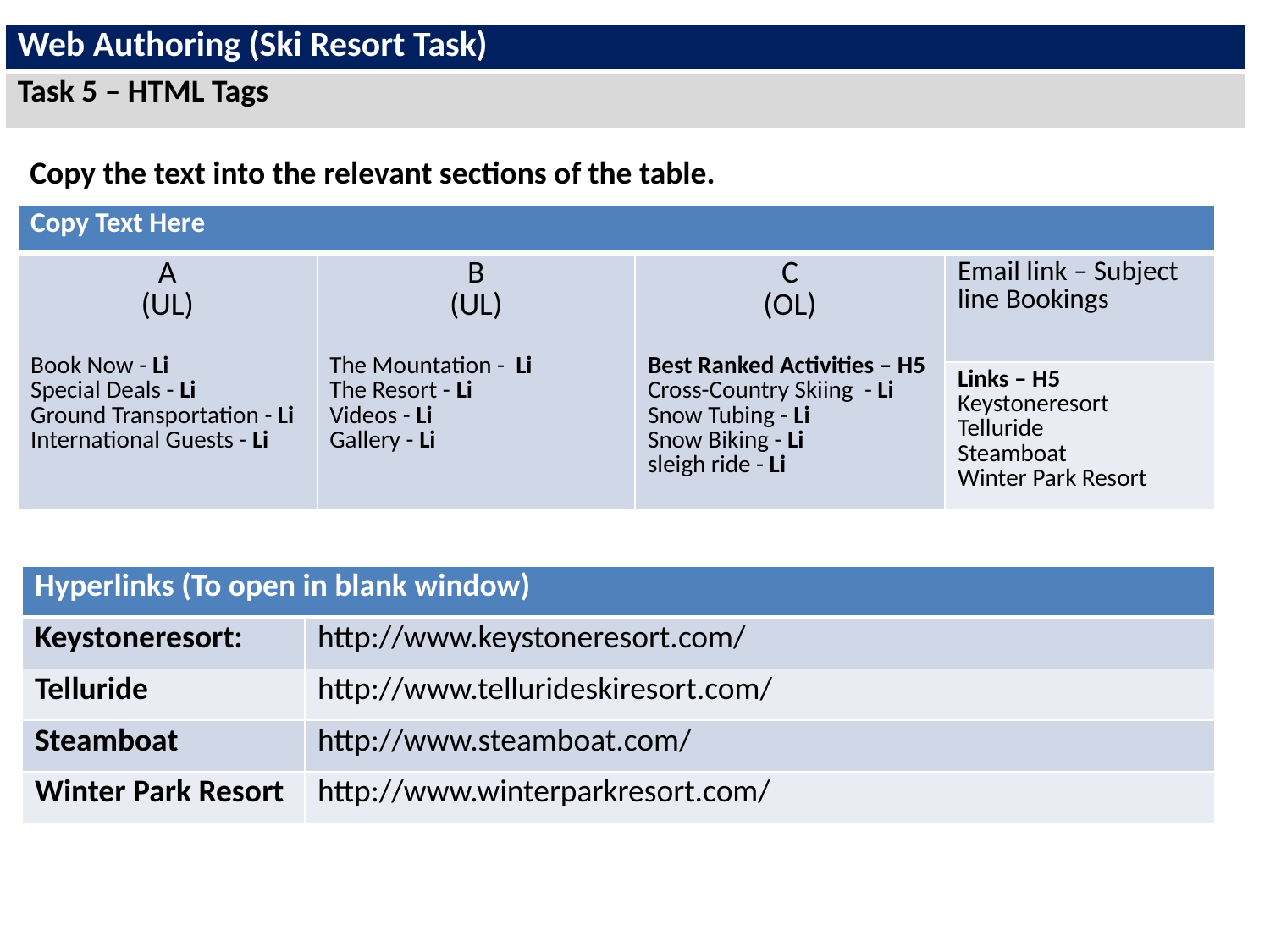

| Web Authoring (Ski Resort Task) |
| --- |
| Task 5 – HTML Tags |
|  |
| --- |
Copy the text into the relevant sections of the table.

| Copy Text Here |  |  |  |
| --- | --- | --- | --- |
| A (UL) Book Now - Li Special Deals - Li Ground Transportation - Li International Guests - Li | B (UL) The Mountation - Li The Resort - Li Videos - Li Gallery - Li | C (OL) Best Ranked Activities – H5 Cross-Country Skiing  - Li Snow Tubing - Li Snow Biking - Li sleigh ride - Li | Email link – Subject line Bookings |
|  |  |  | Links – H5 Keystoneresort Telluride Steamboat Winter Park Resort |

| Hyperlinks (To open in blank window) |  |
| --- | --- |
| Keystoneresort: | http://www.keystoneresort.com/ |
| Telluride | http://www.tellurideskiresort.com/ |
| Steamboat | http://www.steamboat.com/ |
| Winter Park Resort | http://www.winterparkresort.com/ |